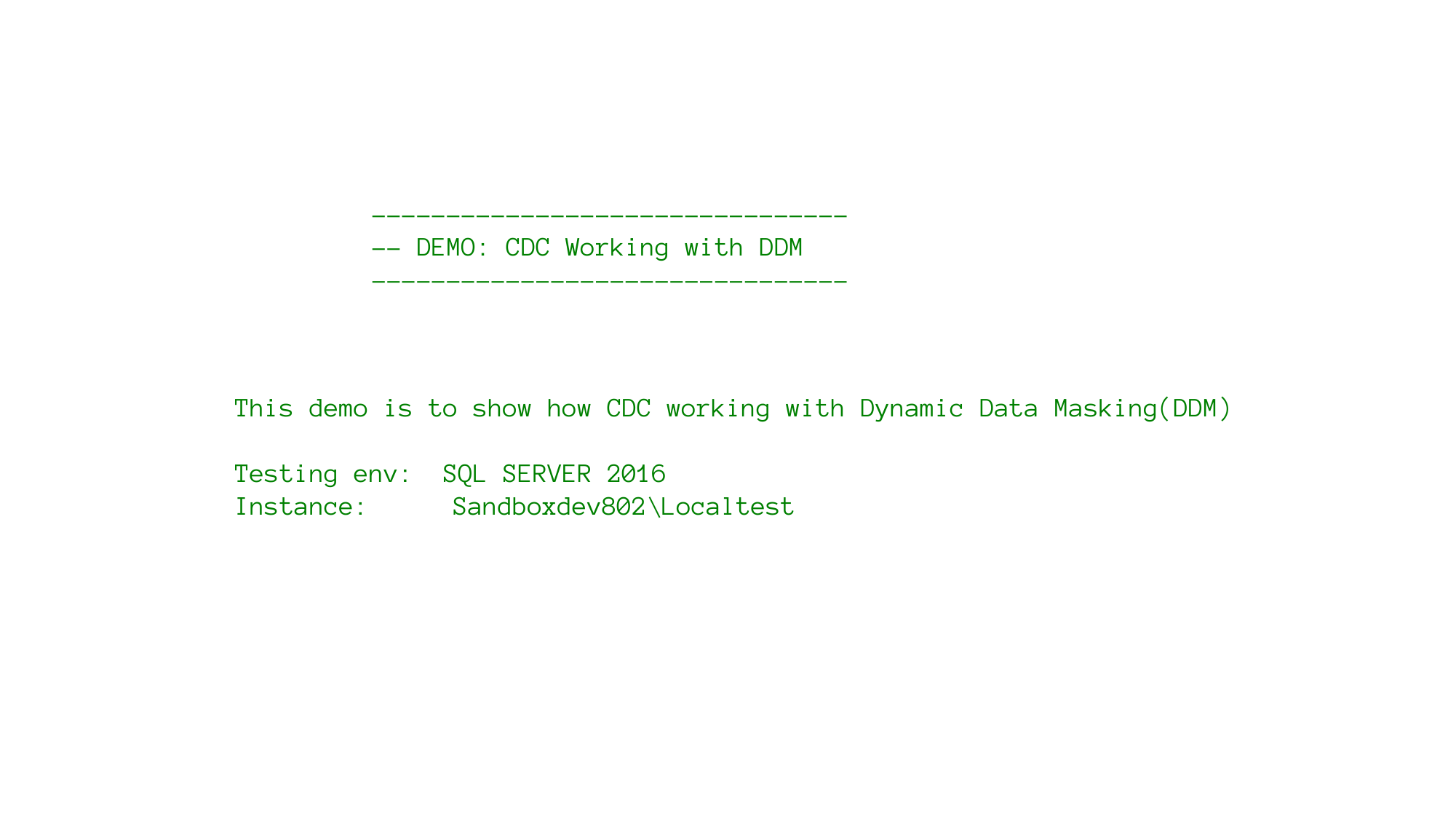

--------------------------------
-- DEMO: CDC Working with DDM
--------------------------------
This demo is to show how CDC working with Dynamic Data Masking(DDM)

Testing env:  SQL SERVER 2016
Instance:	Sandboxdev802\Localtest